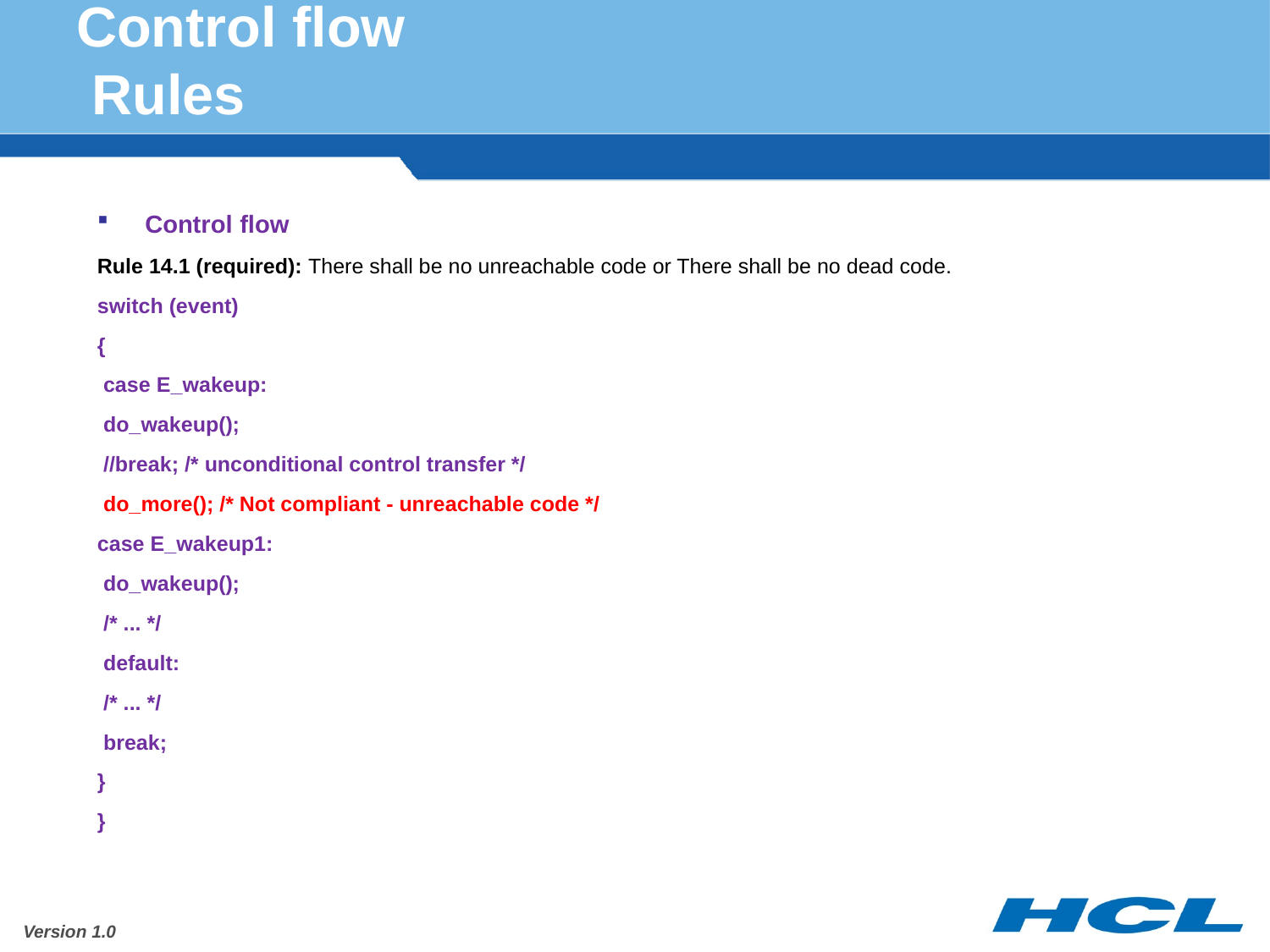

# Control flow Rules
Control flow
Rule 14.1 (required): There shall be no unreachable code or There shall be no dead code.
switch (event)
{
 case E_wakeup:
 do_wakeup();
 //break; /* unconditional control transfer */
 do_more(); /* Not compliant - unreachable code */
case E_wakeup1:
 do_wakeup();
 /* ... */
 default:
 /* ... */
 break;
}
}
53